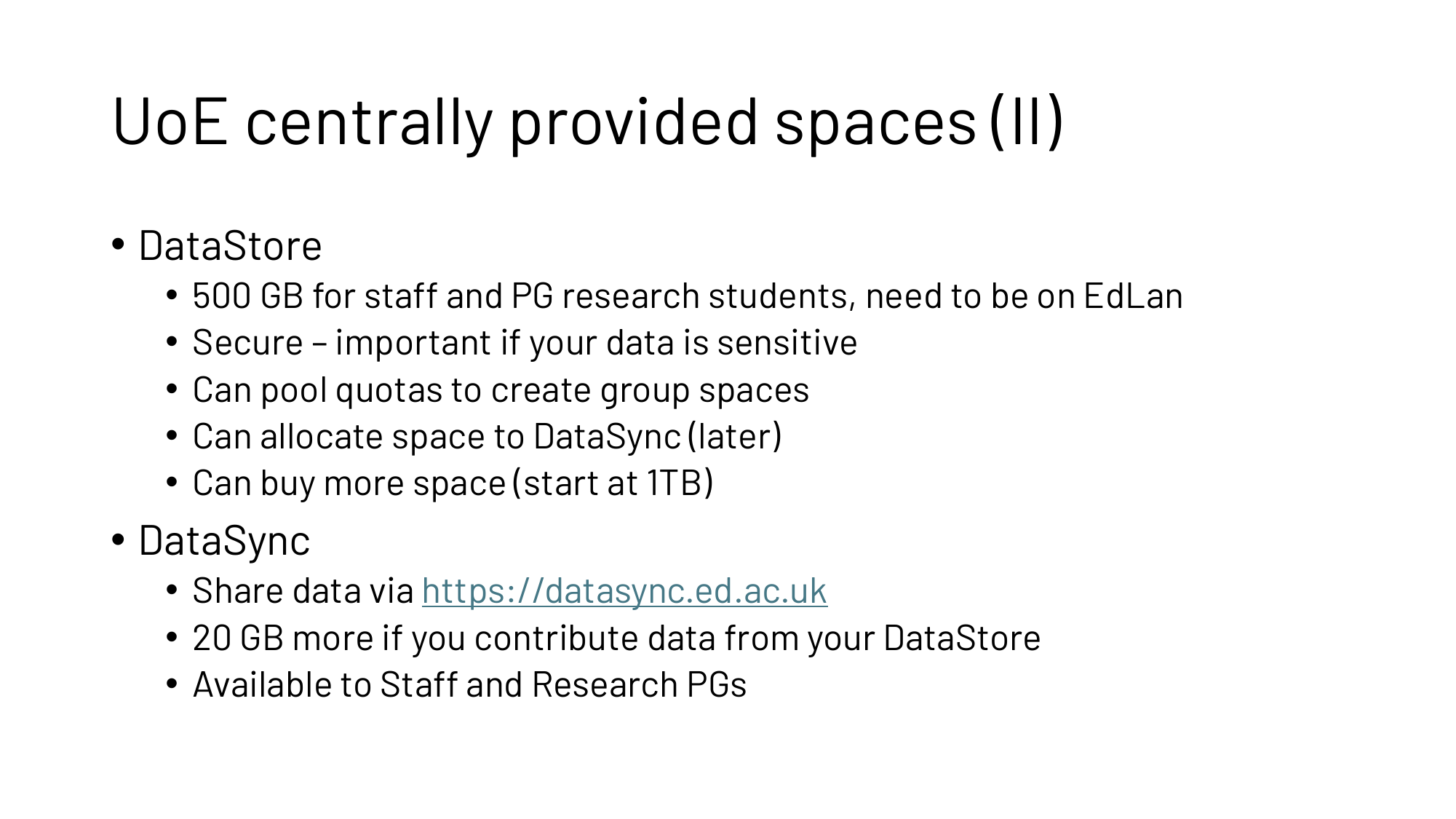

# UoE centrally provided spaces (II)
DataStore
500 GB for staff and PG research students, need to be on EdLan
Secure – important if your data is sensitive
Can pool quotas to create group spaces
Can allocate space to DataSync (later)
Can buy more space (start at 1TB)
DataSync
Share data via https://datasync.ed.ac.uk
20 GB more if you contribute data from your DataStore
Available to Staff and Research PGs